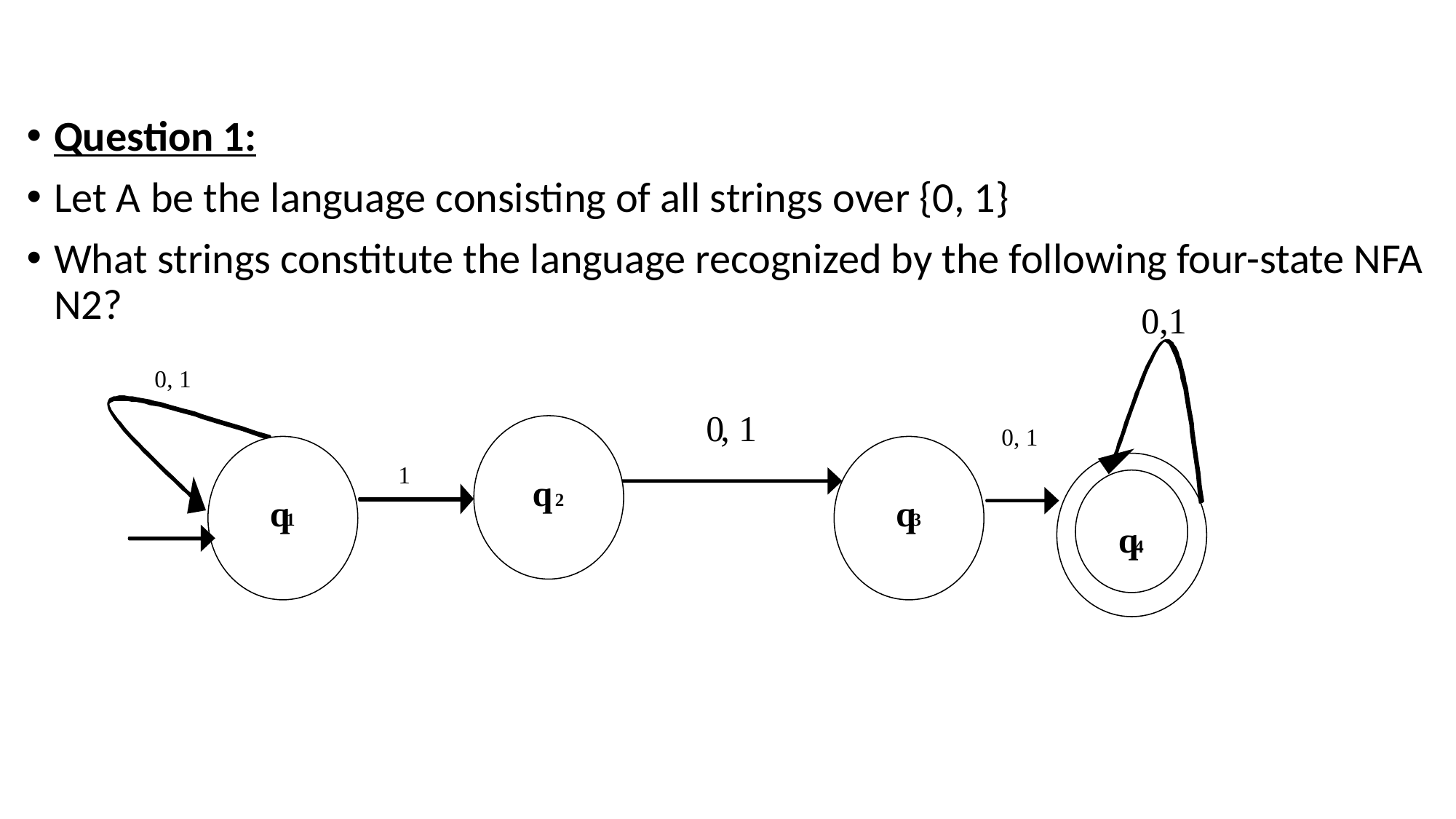

Question 1:
Let A be the language consisting of all strings over {0, 1}
What strings constitute the language recognized by the following four-state NFA N2?

0,1
0
,
1

0
, 1

0
,
1

1

q

2
q

q

1
3
q

4